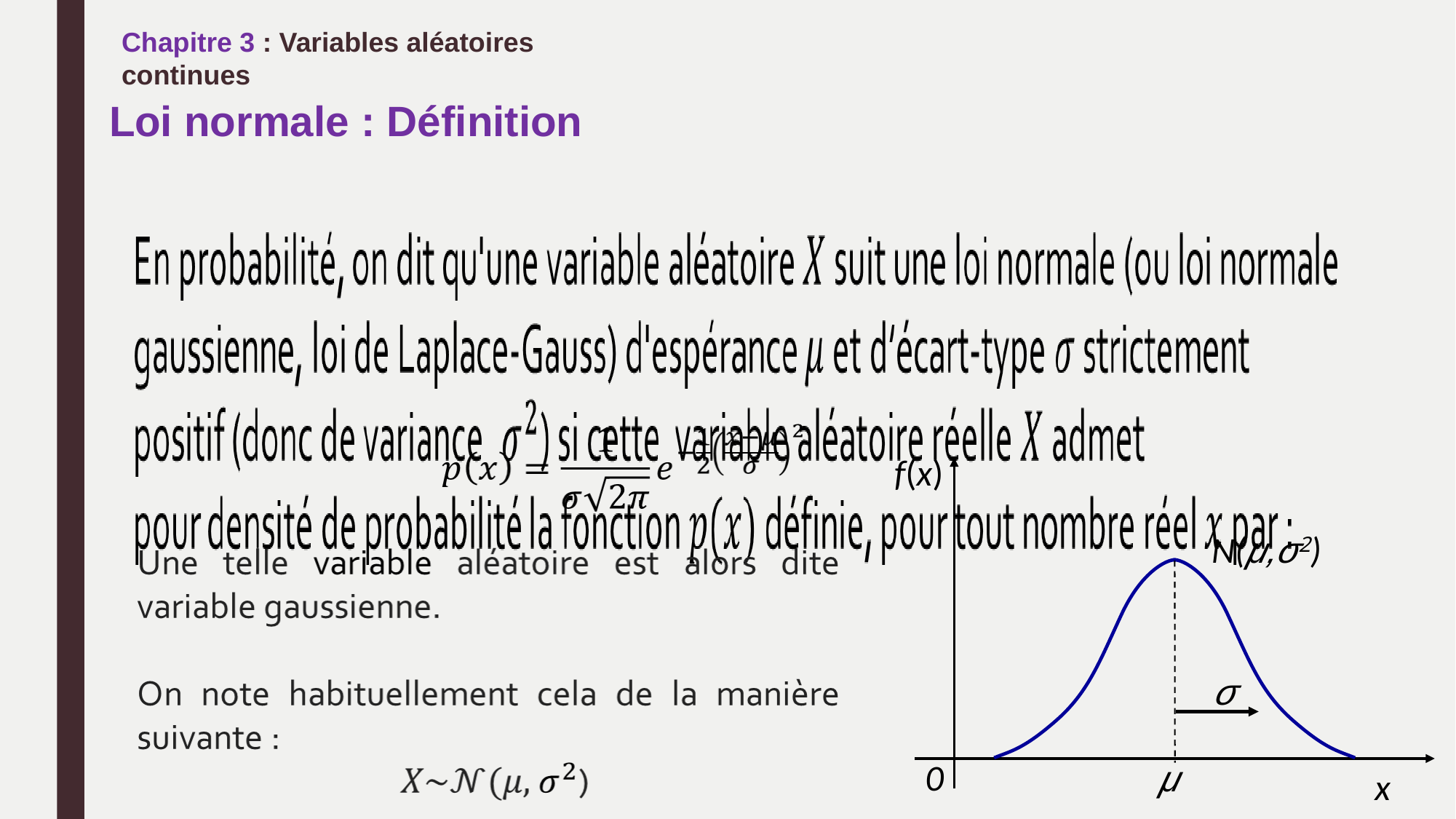

Chapitre 3 : Variables aléatoires continues
# Loi normale : Définition

f(x)
N(μ,σ2)

σ
0
μ
x